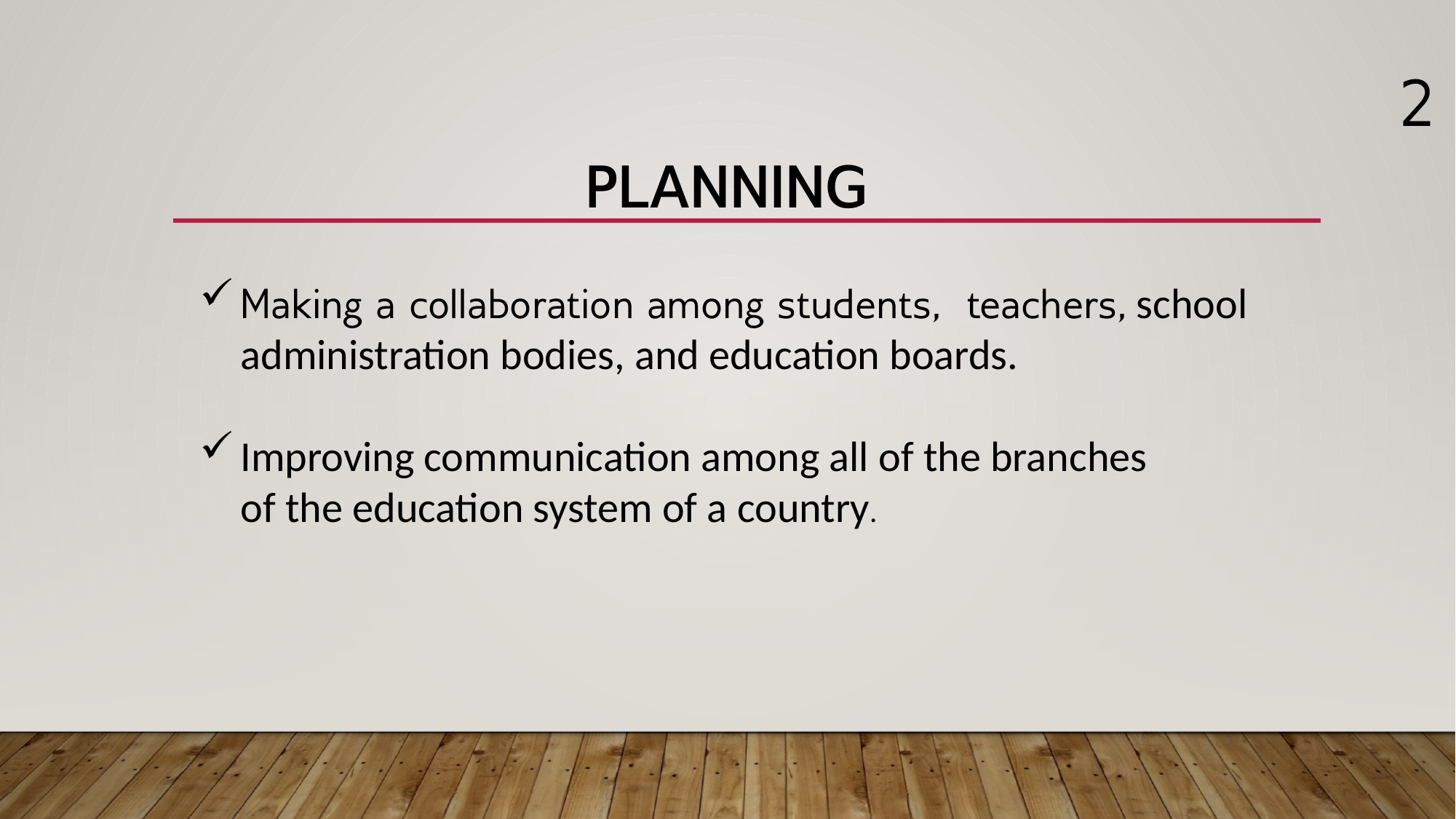

2
# planning
Making a collaboration among students,  teachers, school administration bodies, and education boards.

Improving communication among all of the branches of the education system of a country.